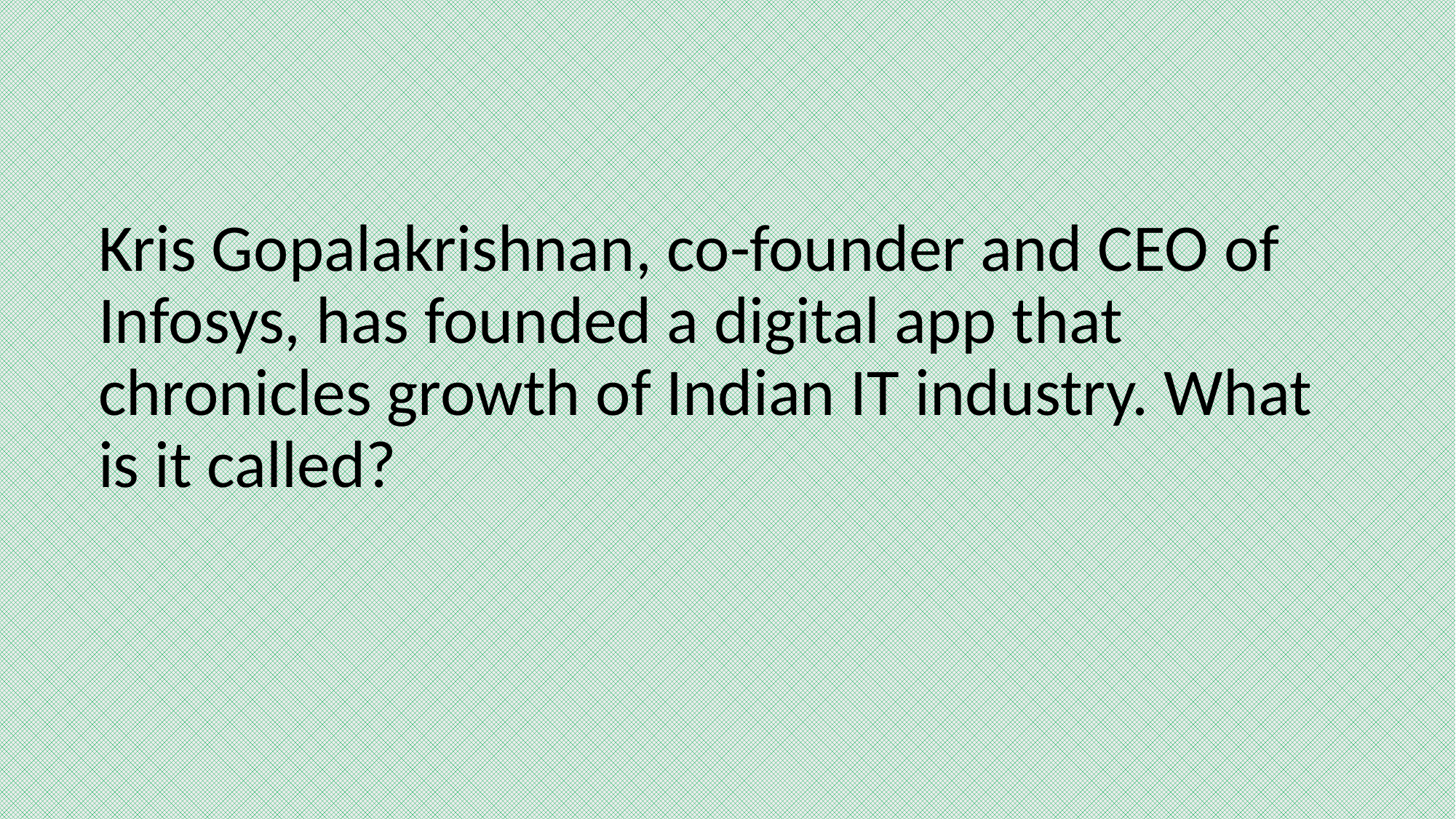

# Kris Gopalakrishnan, co-founder and CEO of Infosys, has founded a digital app that chronicles growth of Indian IT industry. What is it called?